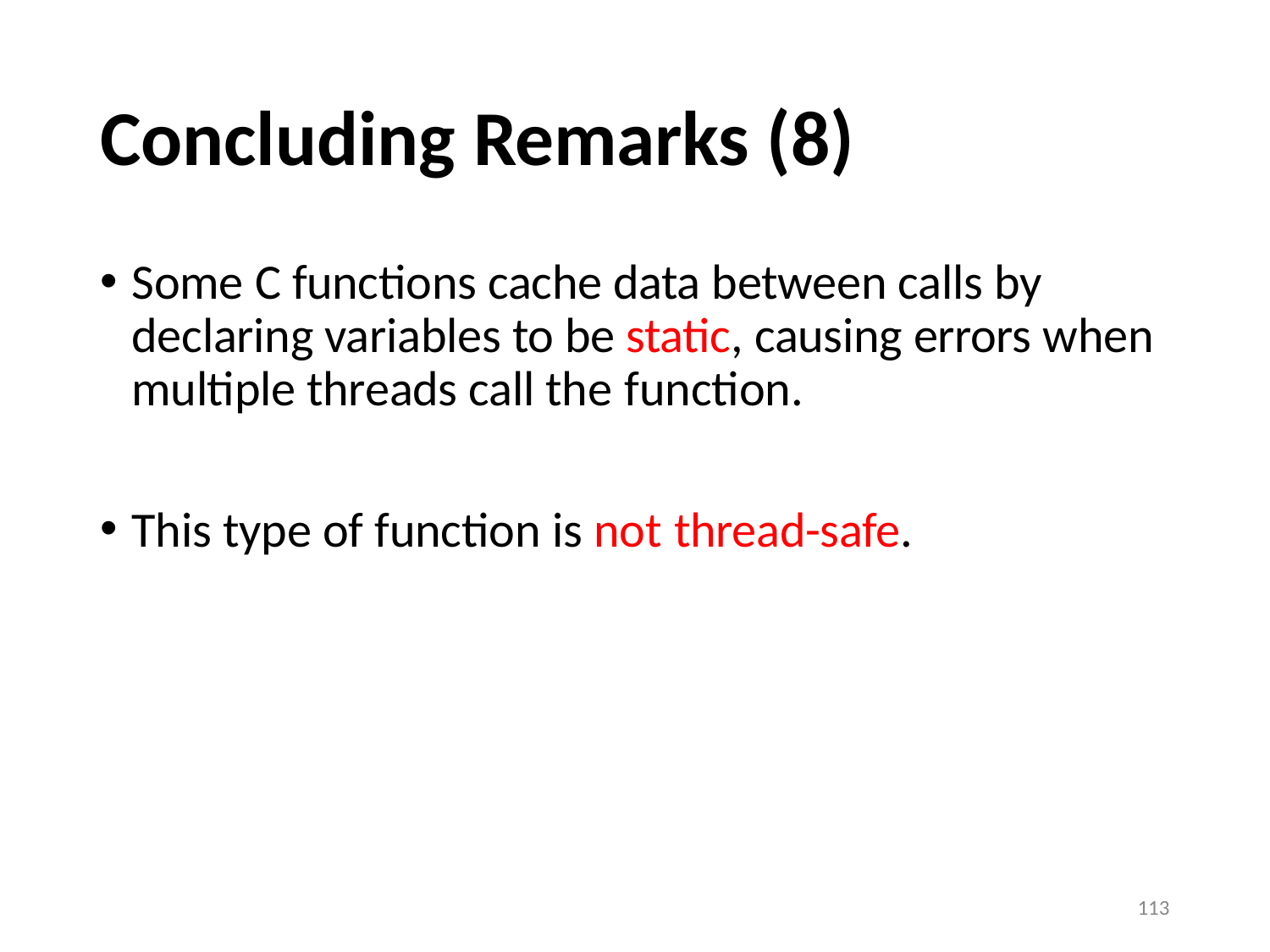

# Concluding Remarks (8)
Some C functions cache data between calls by  declaring variables to be static, causing errors when  multiple threads call the function.

This type of function is not thread-safe.
113